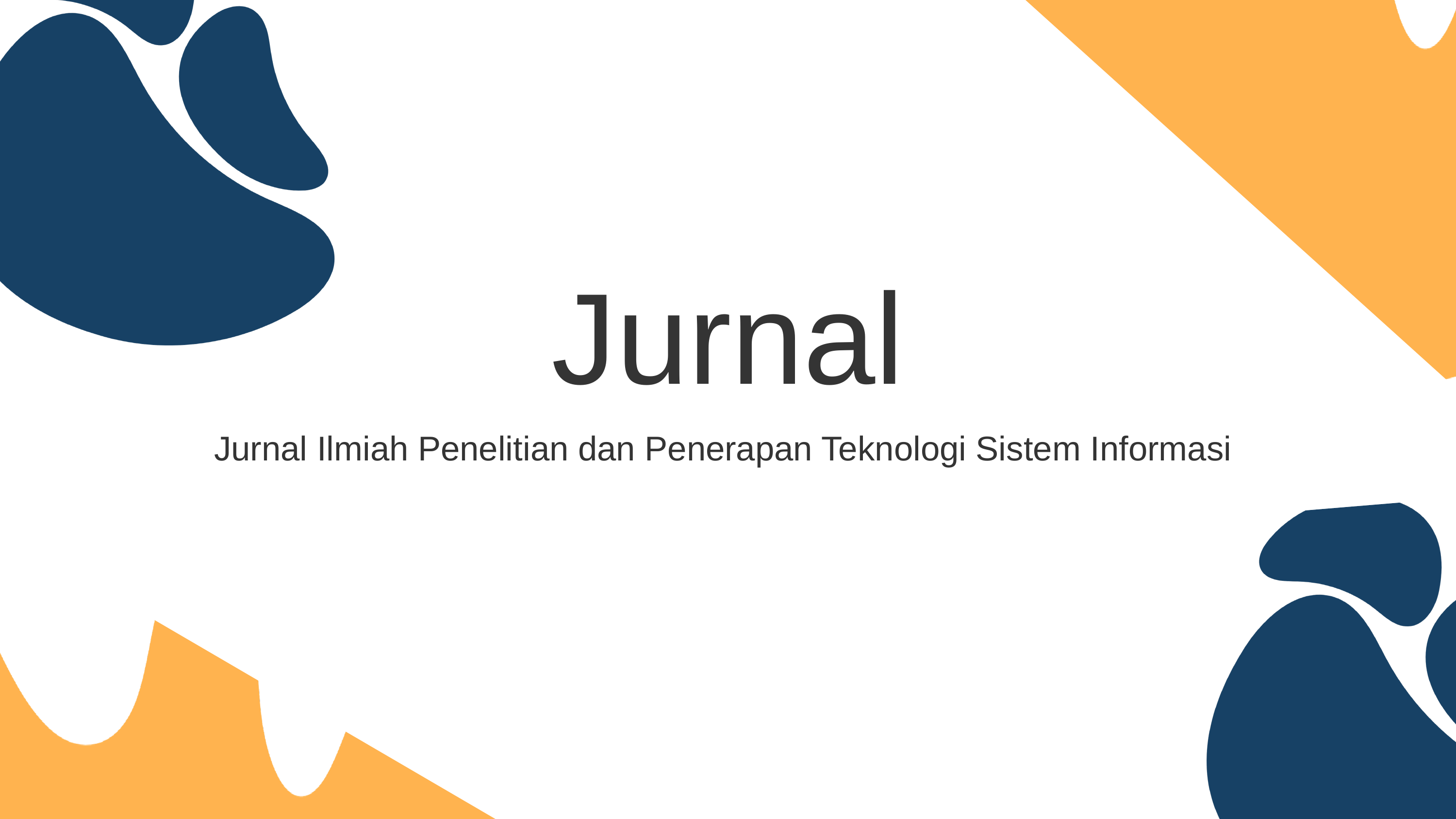

Jurnal
Jurnal Ilmiah Penelitian dan Penerapan Teknologi Sistem Informasi